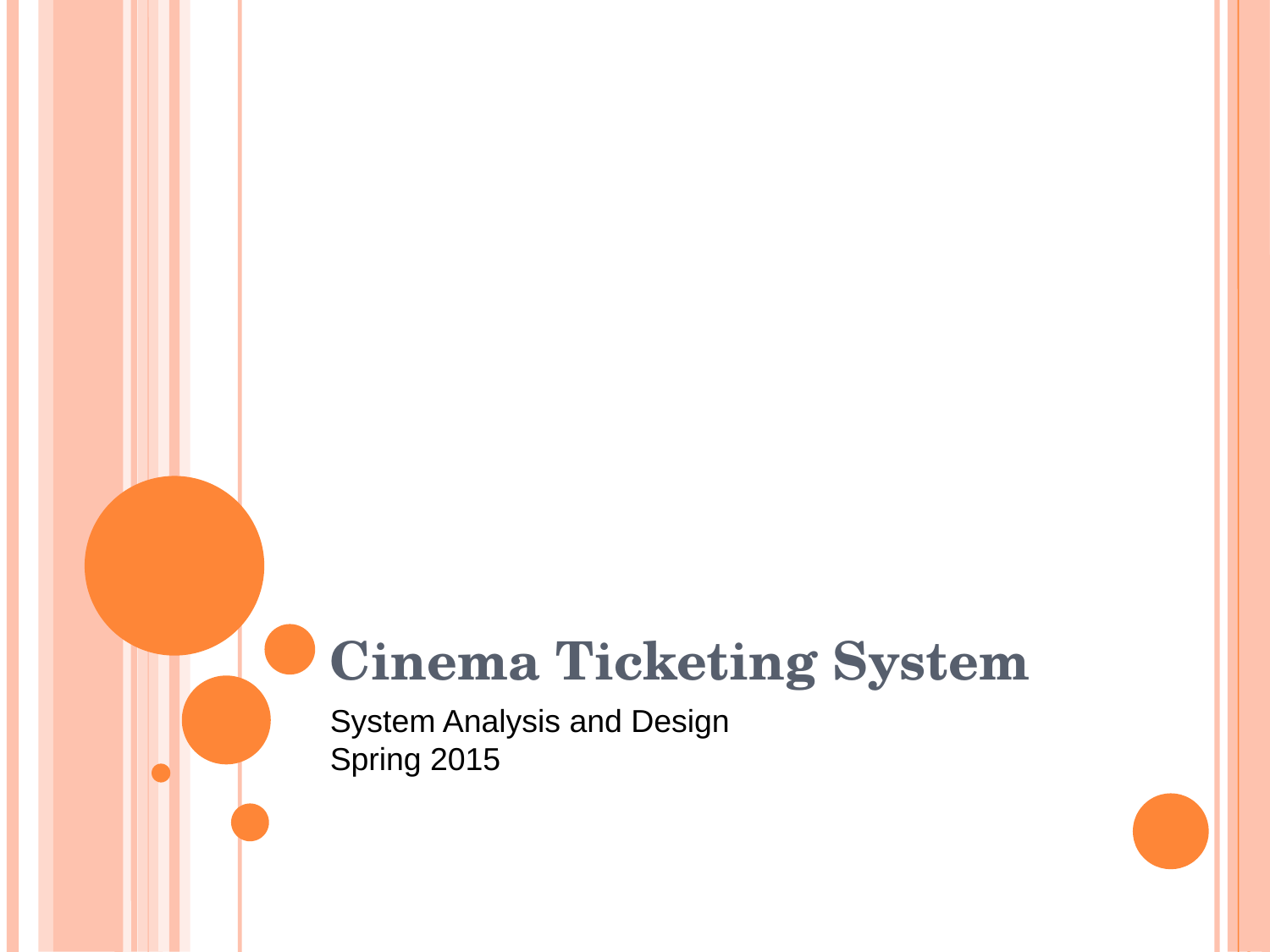

Cinema Ticketing System
System Analysis and Design
Spring 2015